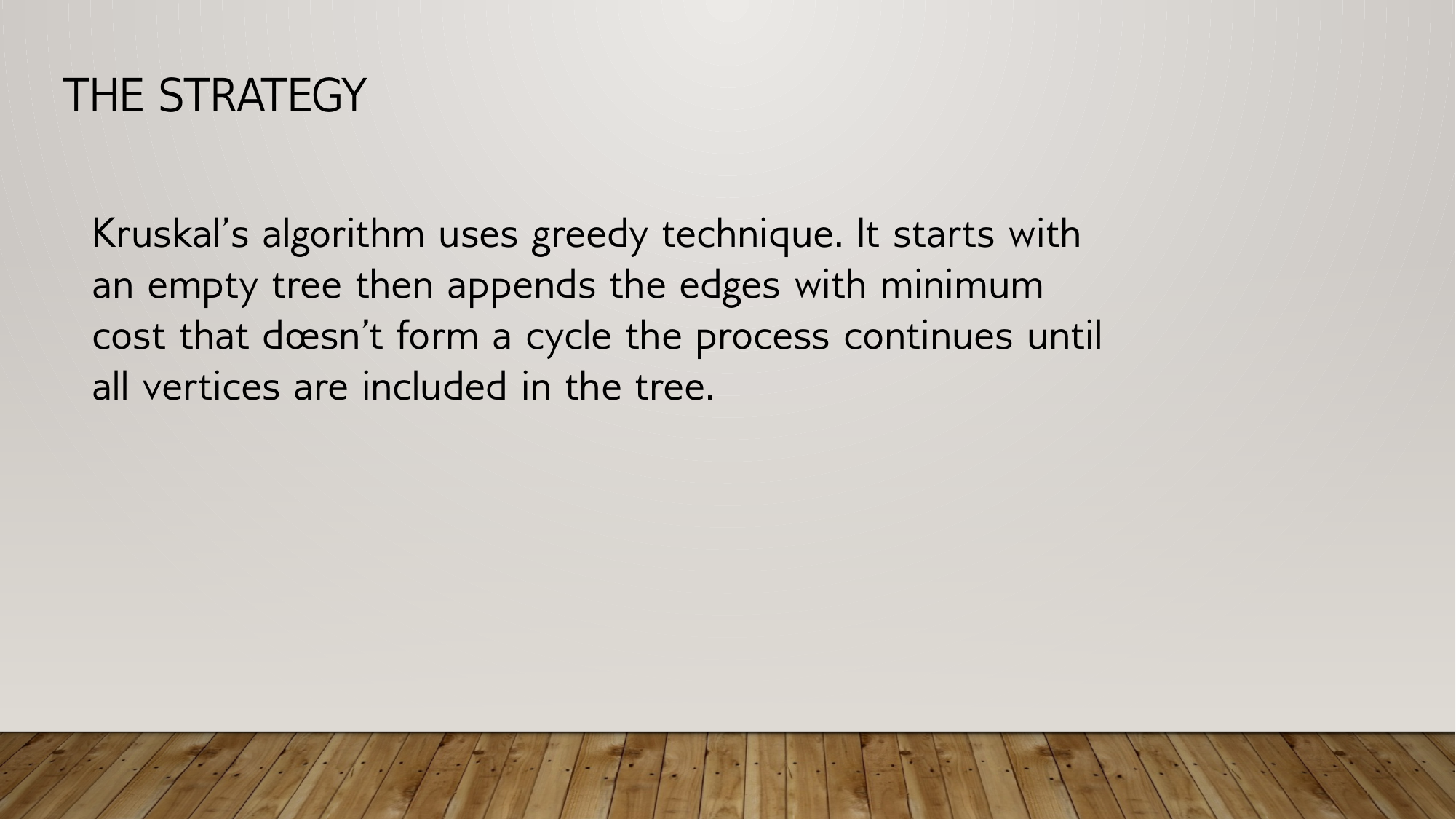

THE STRATEGY
Kruskal’s algorithm uses greedy technique. It starts with an empty tree then appends the edges with minimum cost that doesn’t form a cycle the process continues until all vertices are included in the tree.